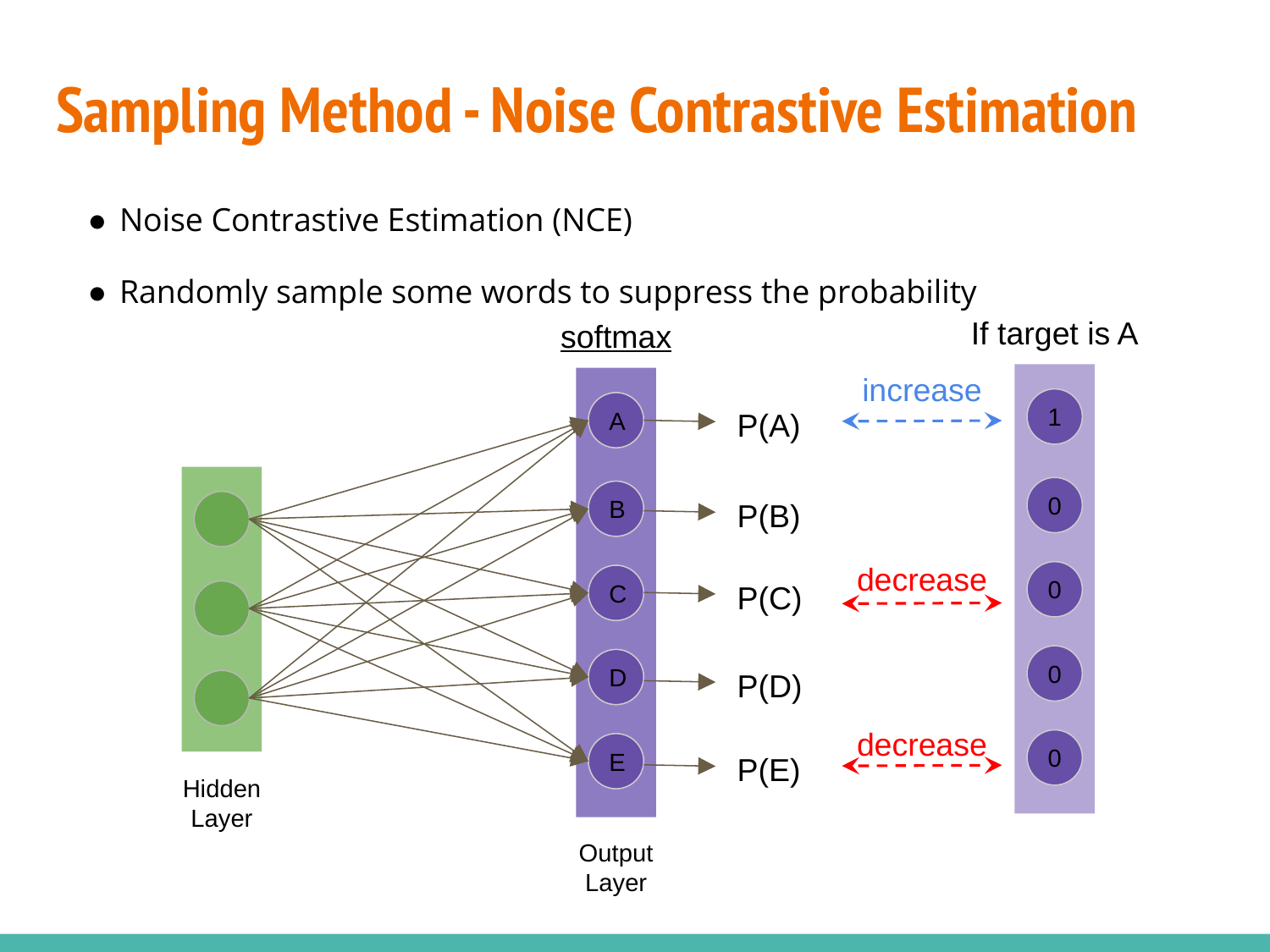

# Sampling Method - Noise Contrastive Estimation
Noise Contrastive Estimation (NCE)
Randomly sample some words to suppress the probability

If target is A
softmax
increase

1
A
P(A)

0
B
P(B)

decrease
0
P(C)
C

0
D
P(D)

decrease
0
E
P(E)
Hidden Layer
Output
Layer